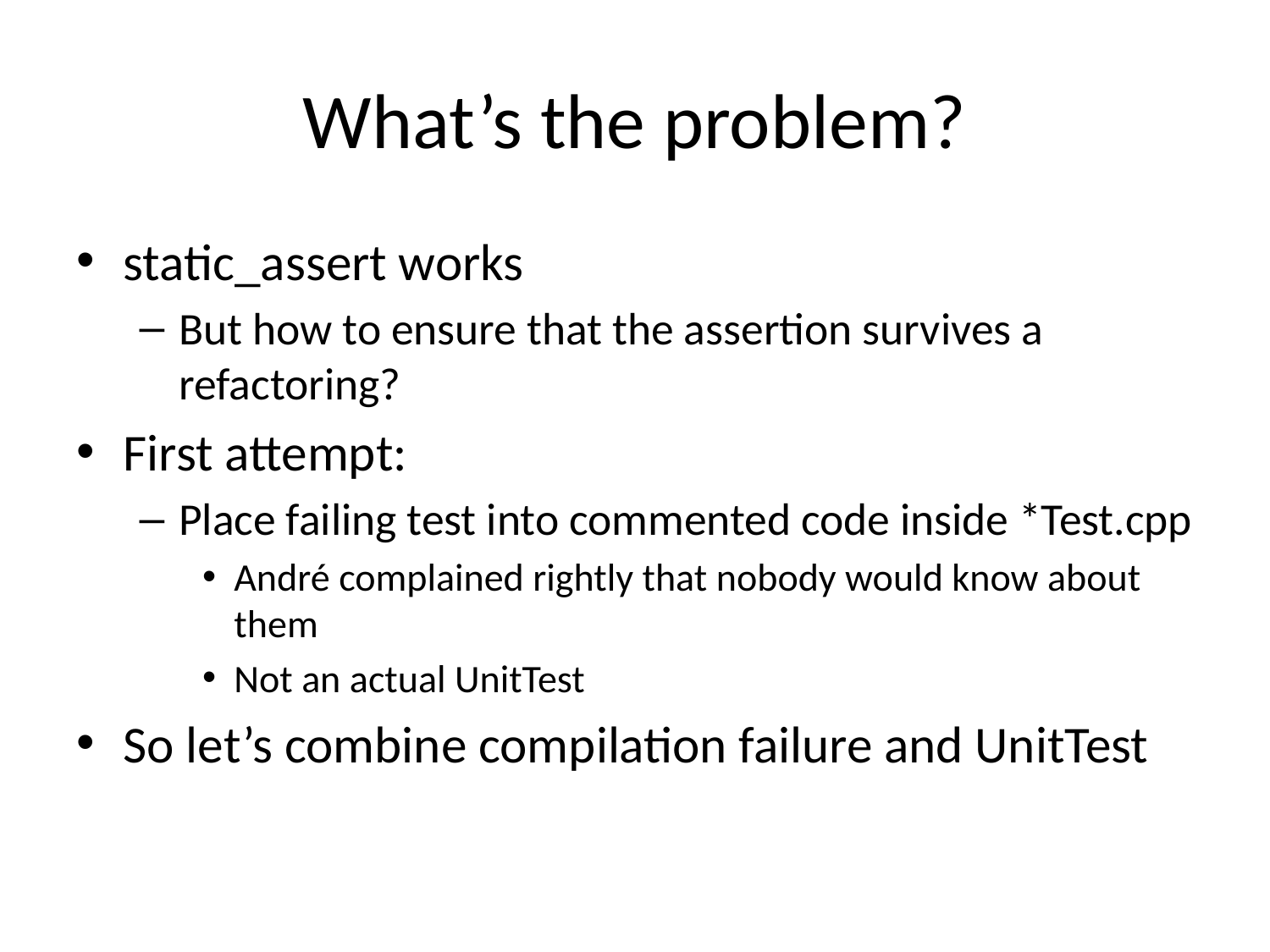

# What’s the problem?
static_assert works
But how to ensure that the assertion survives a refactoring?
First attempt:
Place failing test into commented code inside *Test.cpp
André complained rightly that nobody would know about them
Not an actual UnitTest
So let’s combine compilation failure and UnitTest